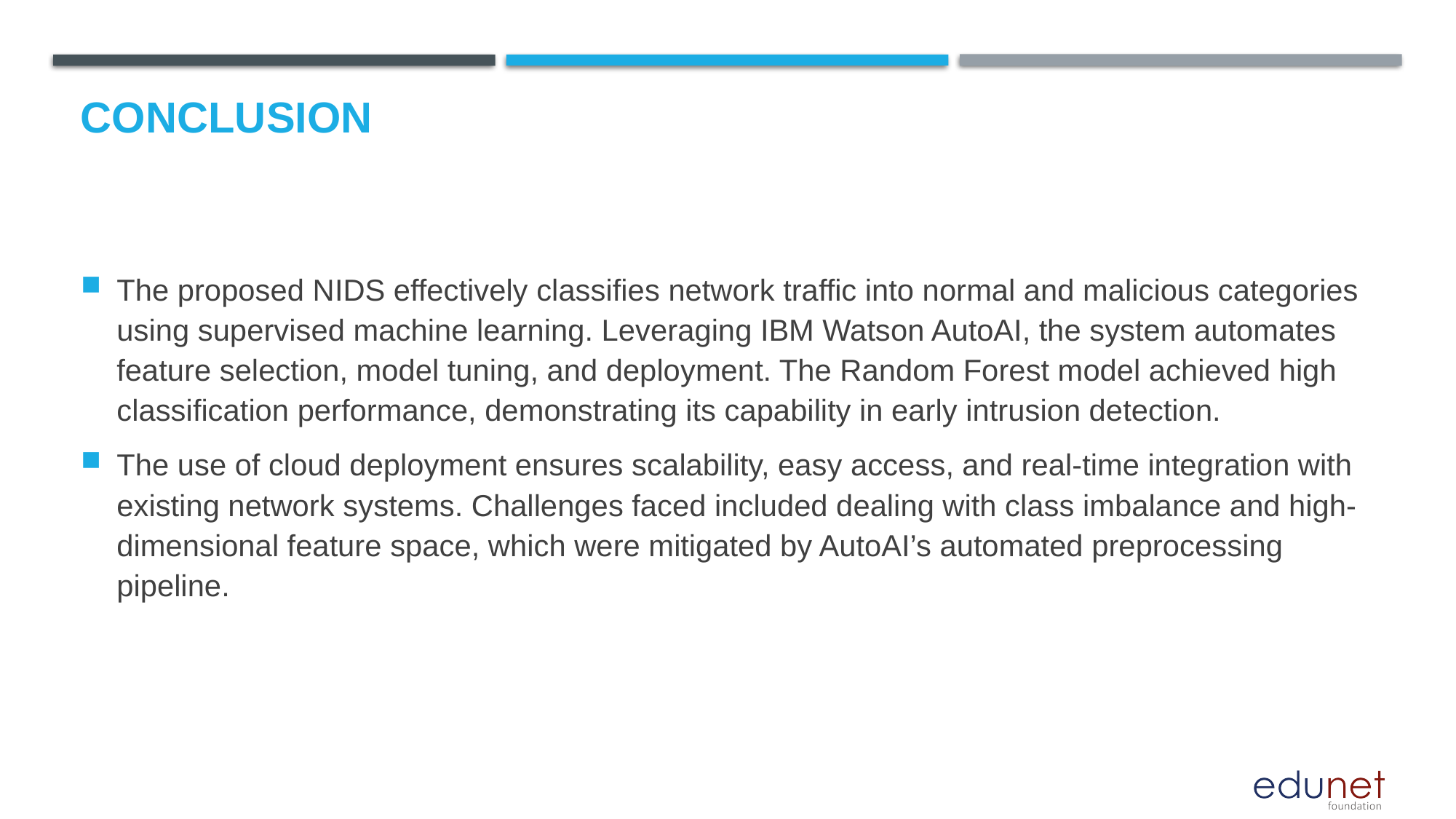

# Conclusion
The proposed NIDS effectively classifies network traffic into normal and malicious categories using supervised machine learning. Leveraging IBM Watson AutoAI, the system automates feature selection, model tuning, and deployment. The Random Forest model achieved high classification performance, demonstrating its capability in early intrusion detection.
The use of cloud deployment ensures scalability, easy access, and real-time integration with existing network systems. Challenges faced included dealing with class imbalance and high-dimensional feature space, which were mitigated by AutoAI’s automated preprocessing pipeline.